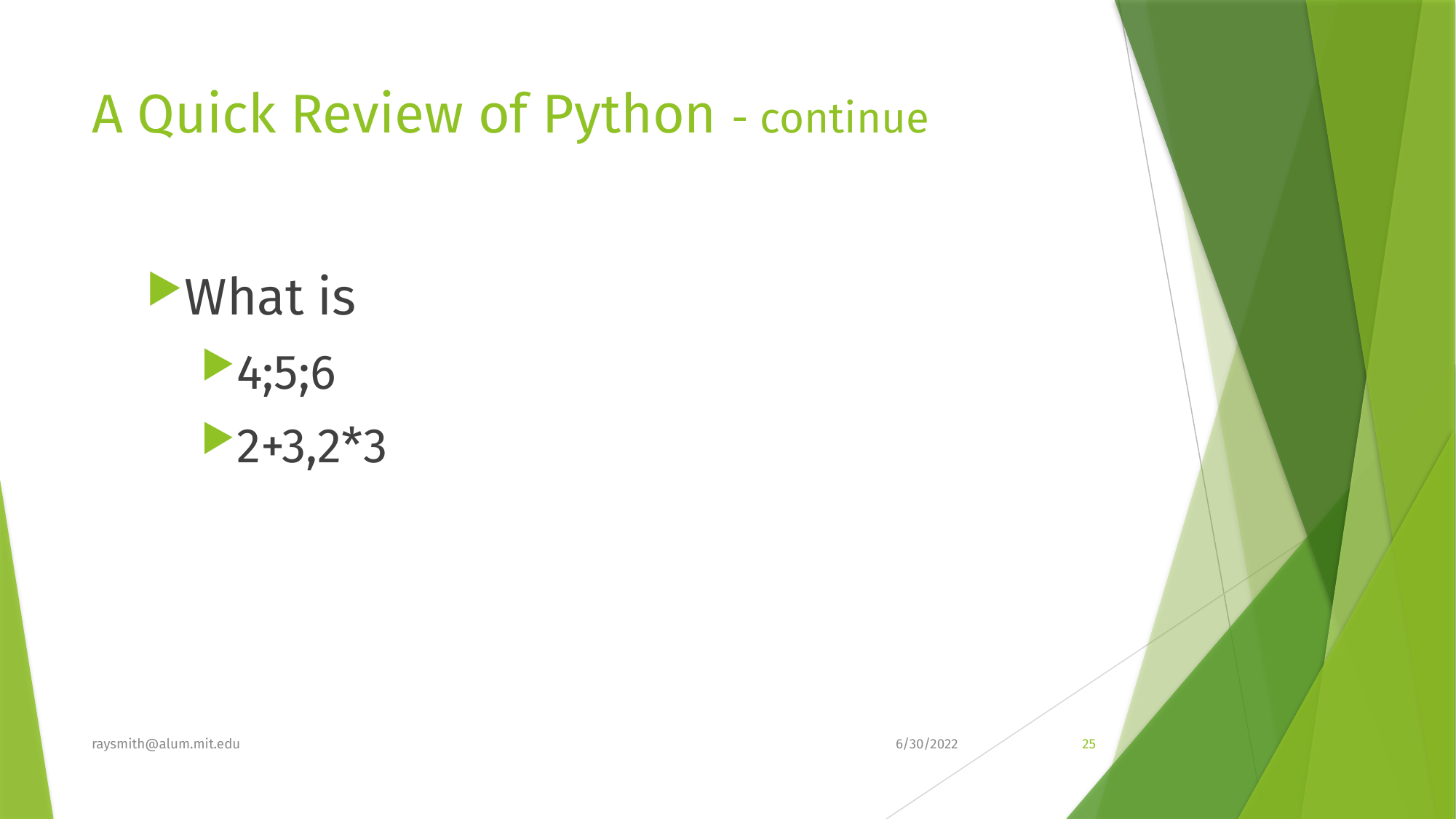

# A Quick Review of Python - continue
What is
4;5;6
2+3,2*3

raysmith@alum.mit.edu
6/30/2022
25